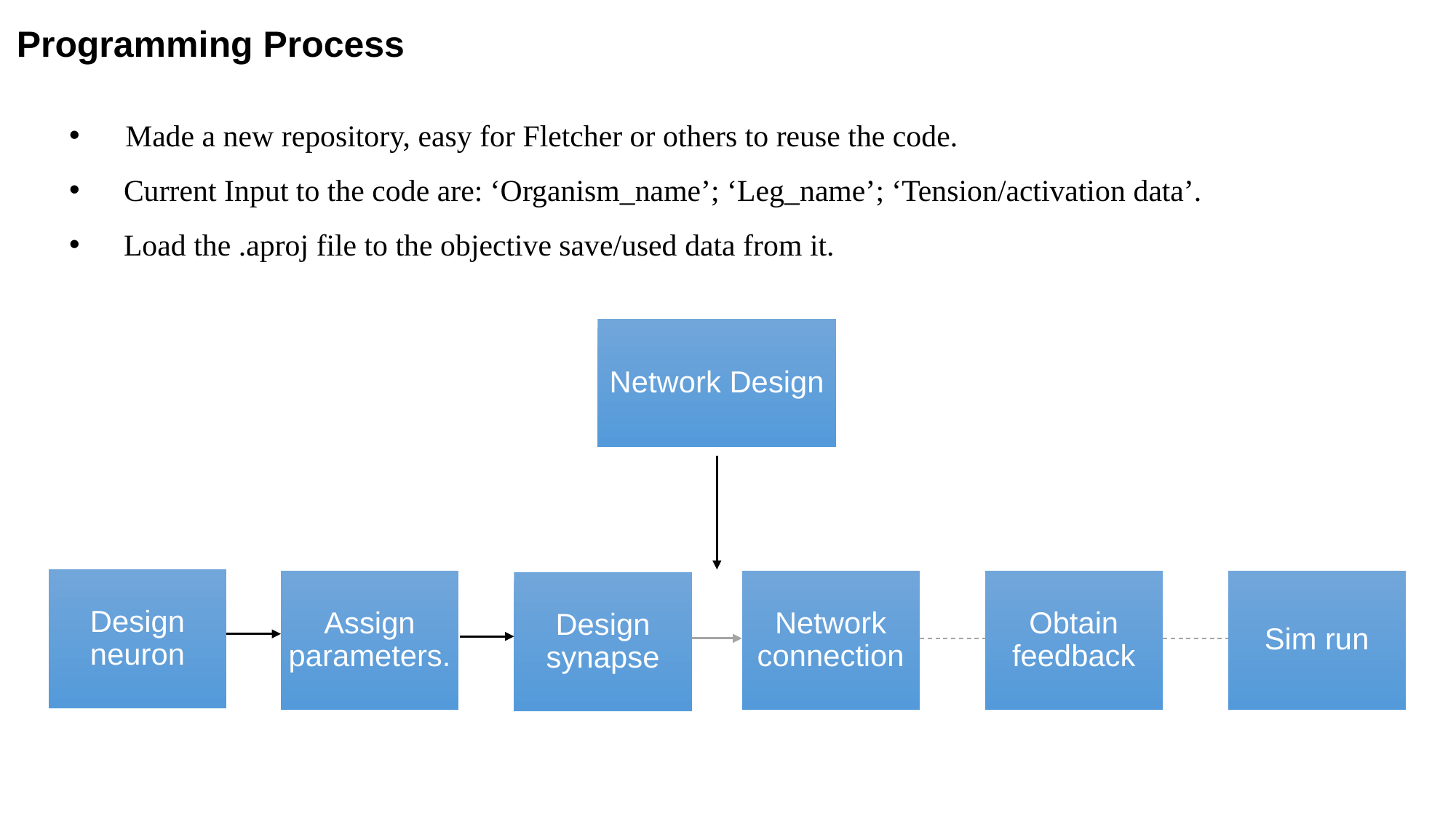

Programming Process
  Made a new repository, easy for Fletcher or others to reuse the code.
Current Input to the code are: ‘Organism_name’; ‘Leg_name’; ‘Tension/activation data’.
Load the .aproj file to the objective save/used data from it.
Network Design
Design neuron
Assign parameters.
Network connection
Obtain feedback
Sim run
Design synapse